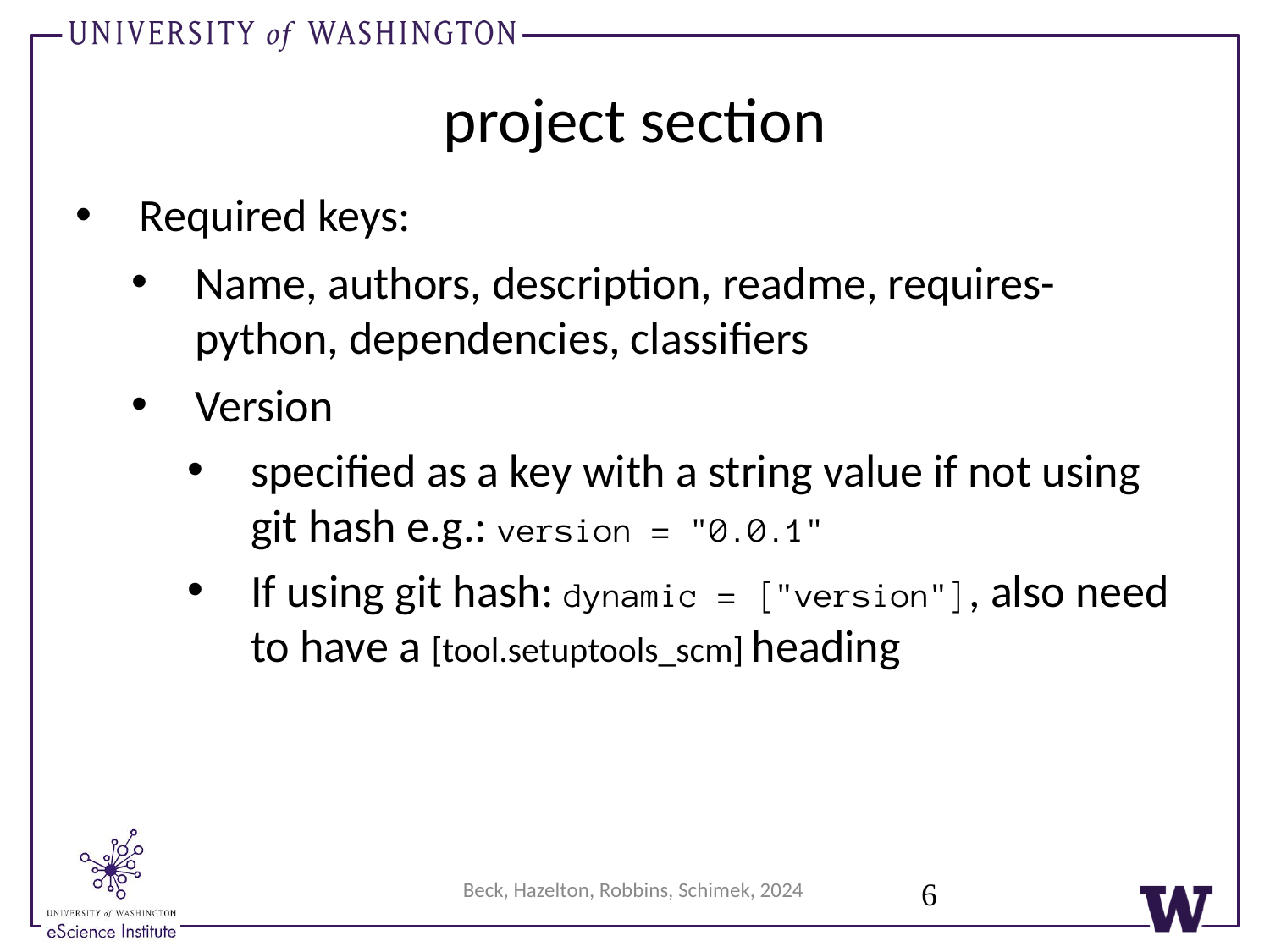

# project section
Required keys:
Name, authors, description, readme, requires-python, dependencies, classifiers
Version
specified as a key with a string value if not using git hash e.g.: version = "0.0.1"
If using git hash: dynamic = ["version"], also need to have a [tool.setuptools_scm] heading
6
Beck, Hazelton, Robbins, Schimek, 2024